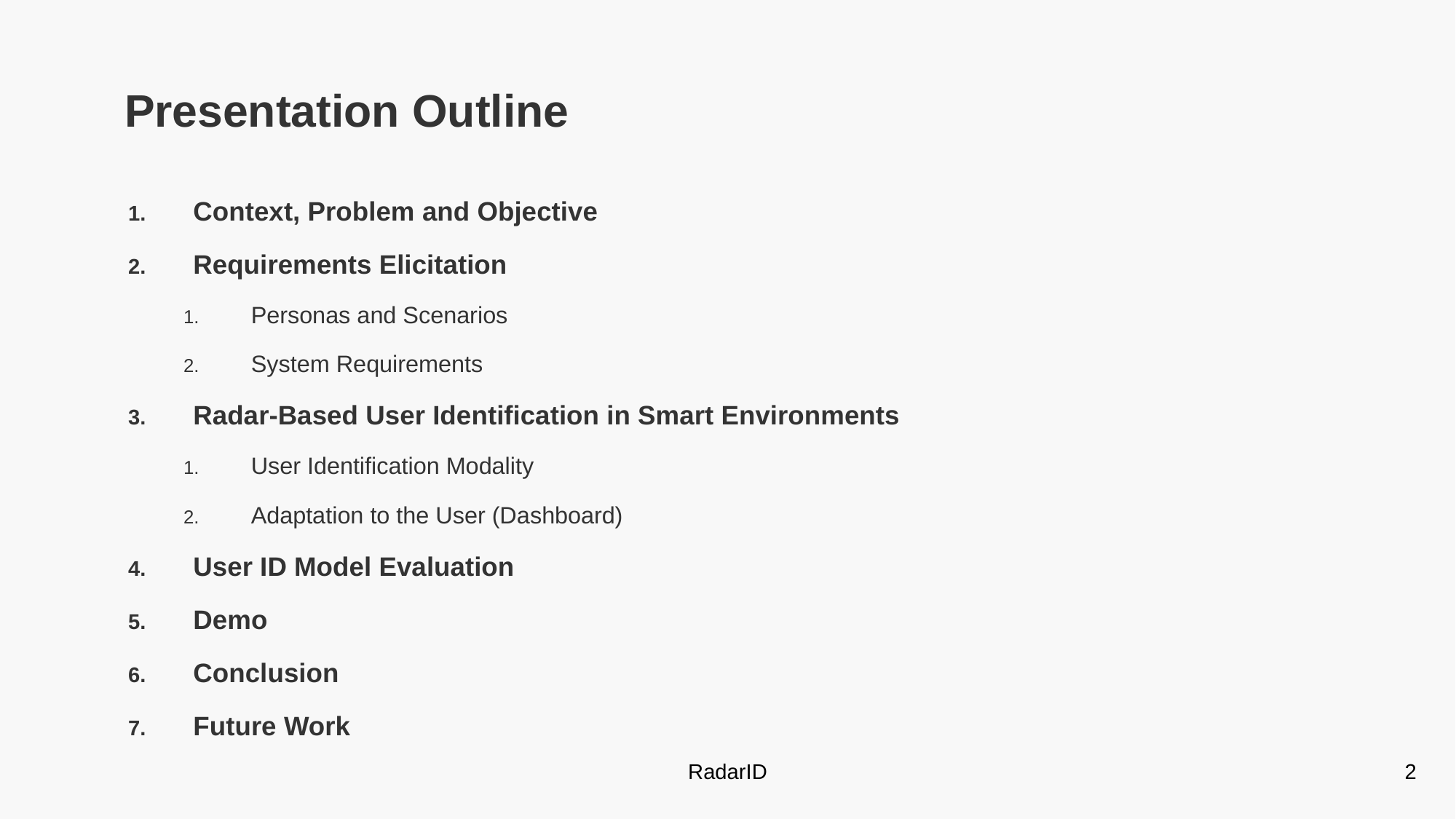

# Presentation Outline
Context, Problem and Objective
Requirements Elicitation
Personas and Scenarios
System Requirements
Radar-Based User Identification in Smart Environments
User Identification Modality
Adaptation to the User (Dashboard)
User ID Model Evaluation
Demo
Conclusion
Future Work

RadarID
2